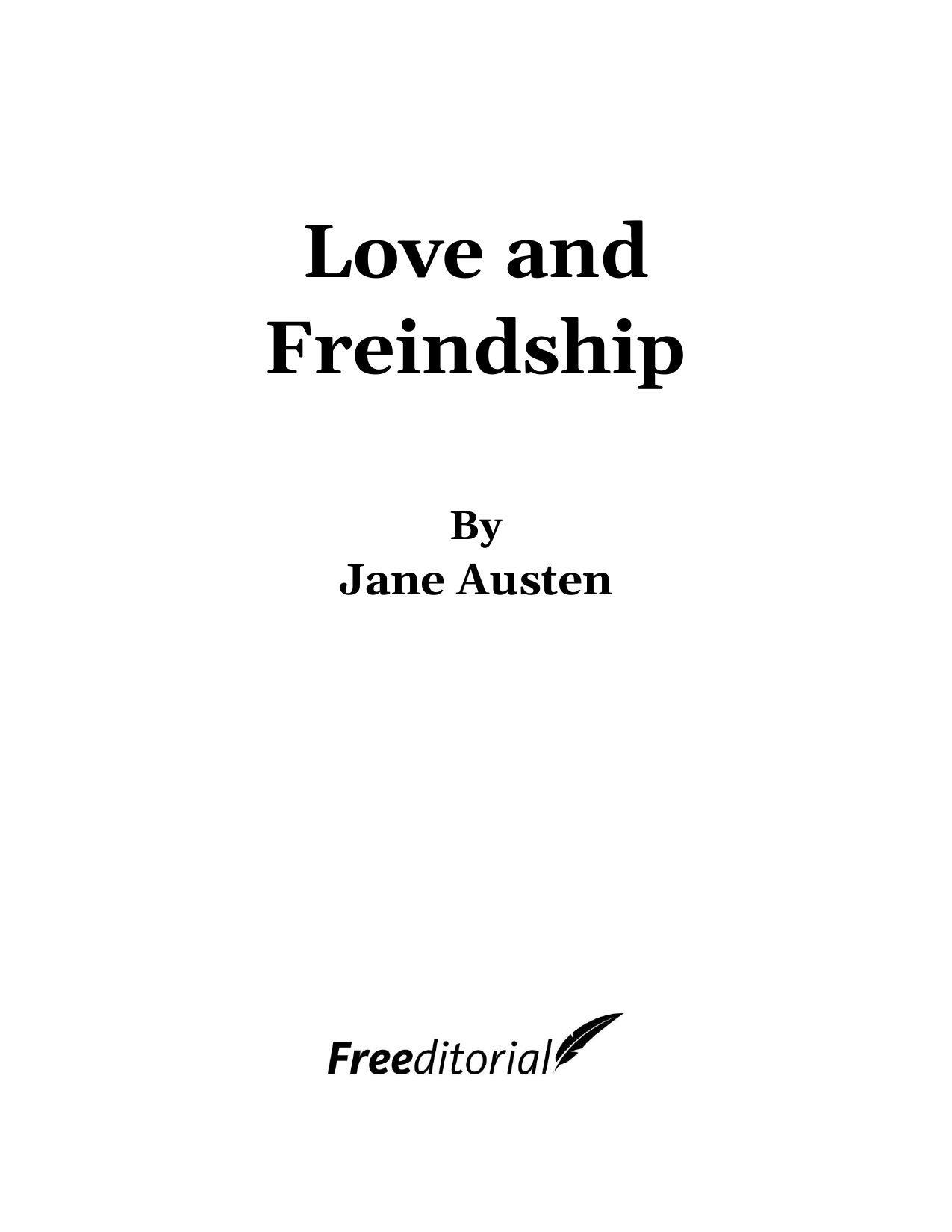

# Love and  Freindship
By
Jane Austen